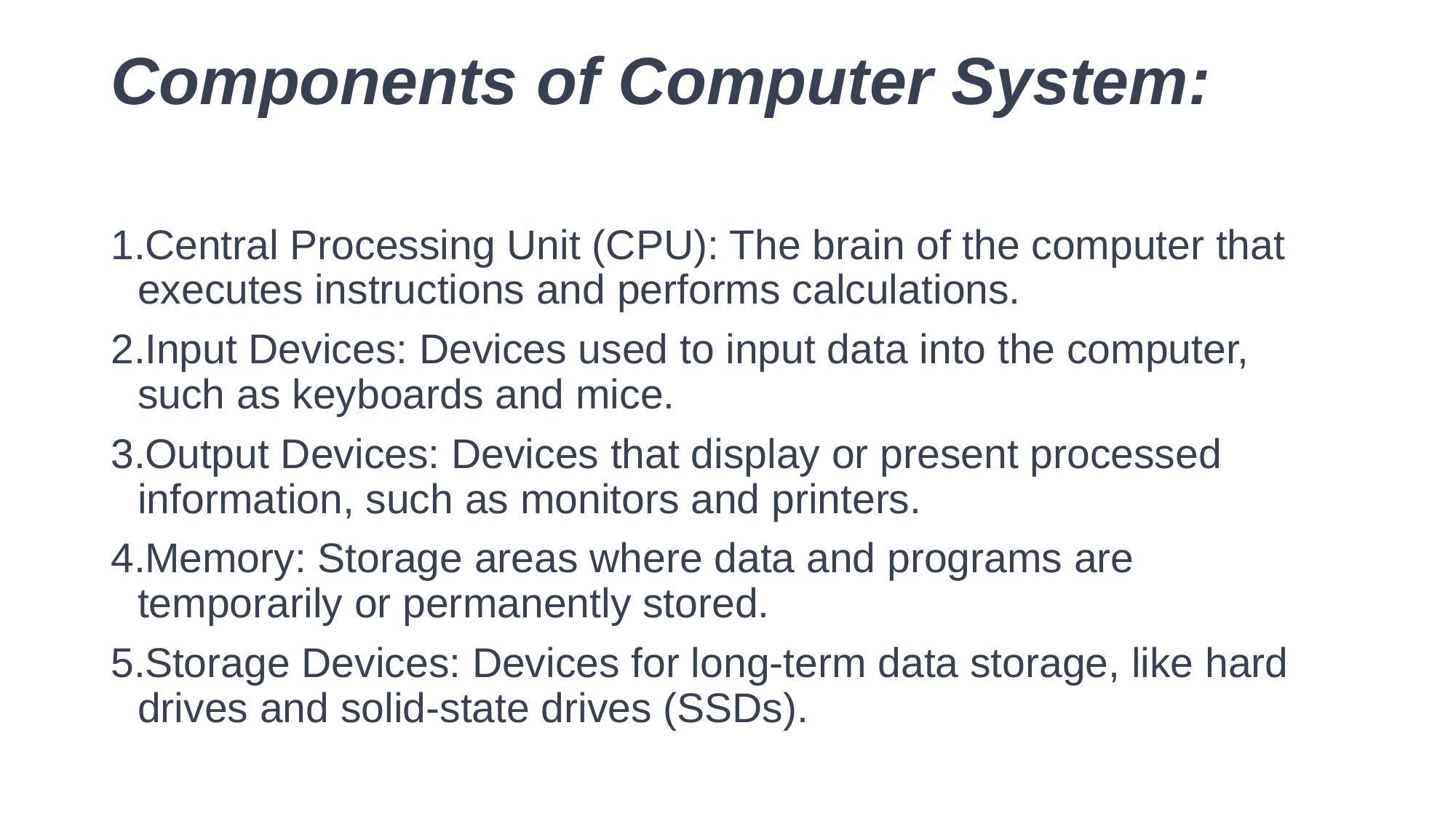

# Components of Computer System:
Central Processing Unit (CPU): The brain of the computer that executes instructions and performs calculations.
Input Devices: Devices used to input data into the computer, such as keyboards and mice.
Output Devices: Devices that display or present processed information, such as monitors and printers.
Memory: Storage areas where data and programs are temporarily or permanently stored.
Storage Devices: Devices for long-term data storage, like hard drives and solid-state drives (SSDs).